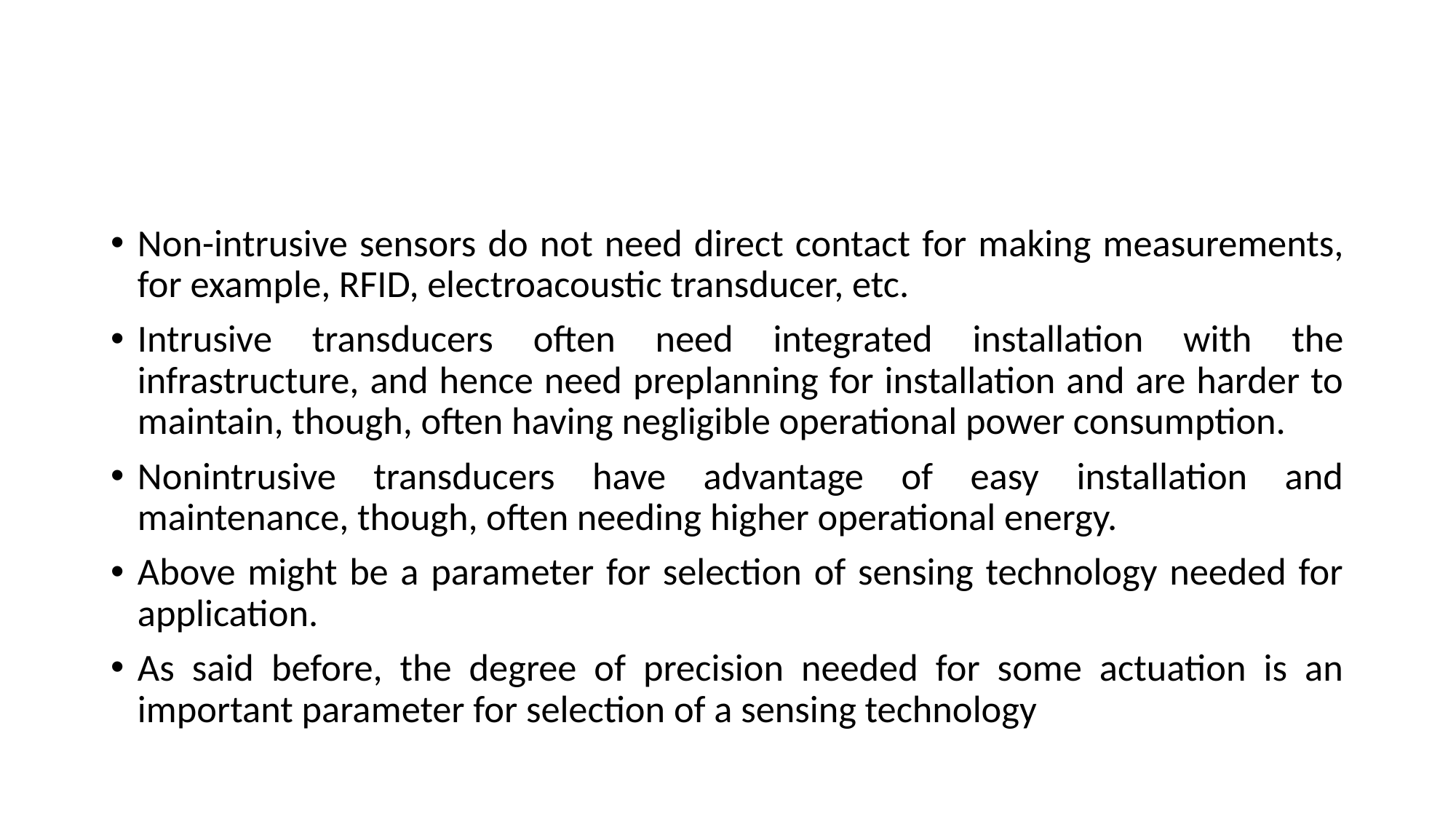

#
Non-intrusive sensors do not need direct contact for making measurements, for example, RFID, electroacoustic transducer, etc.
Intrusive transducers often need integrated installation with the infrastructure, and hence need preplanning for installation and are harder to maintain, though, often having negligible operational power consumption.
Nonintrusive transducers have advantage of easy installation and maintenance, though, often needing higher operational energy.
Above might be a parameter for selection of sensing technology needed for application.
As said before, the degree of precision needed for some actuation is an important parameter for selection of a sensing technology